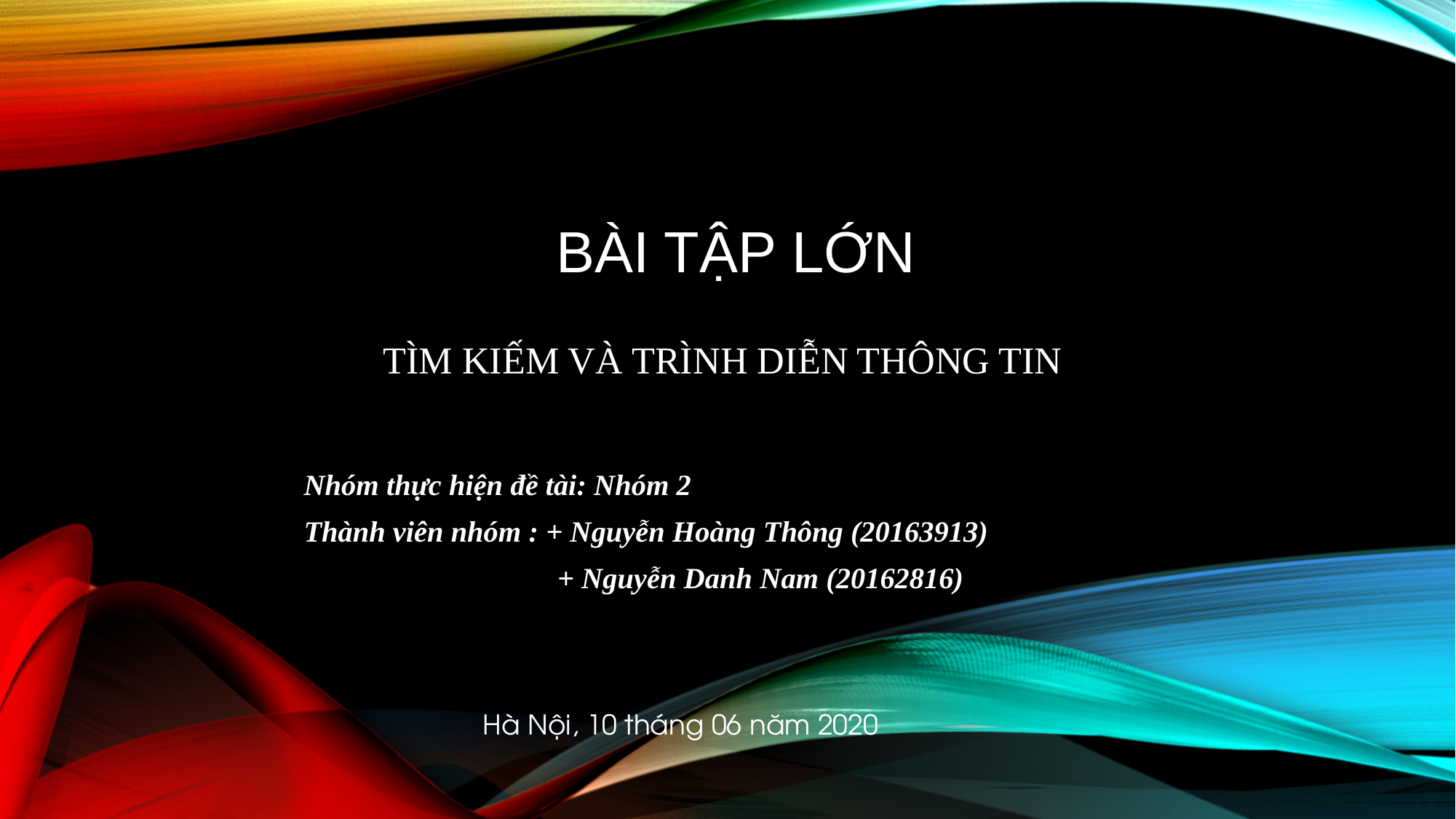

# Bài tập lớn Tìm kiếm và trình diễn thông tin
Nhóm thực hiện đề tài: Nhóm 2
Thành viên nhóm : + Nguyễn Hoàng Thông (20163913)
                                  + Nguyễn Danh Nam (20162816)

Hà Nội, 10 tháng 06 năm 2020